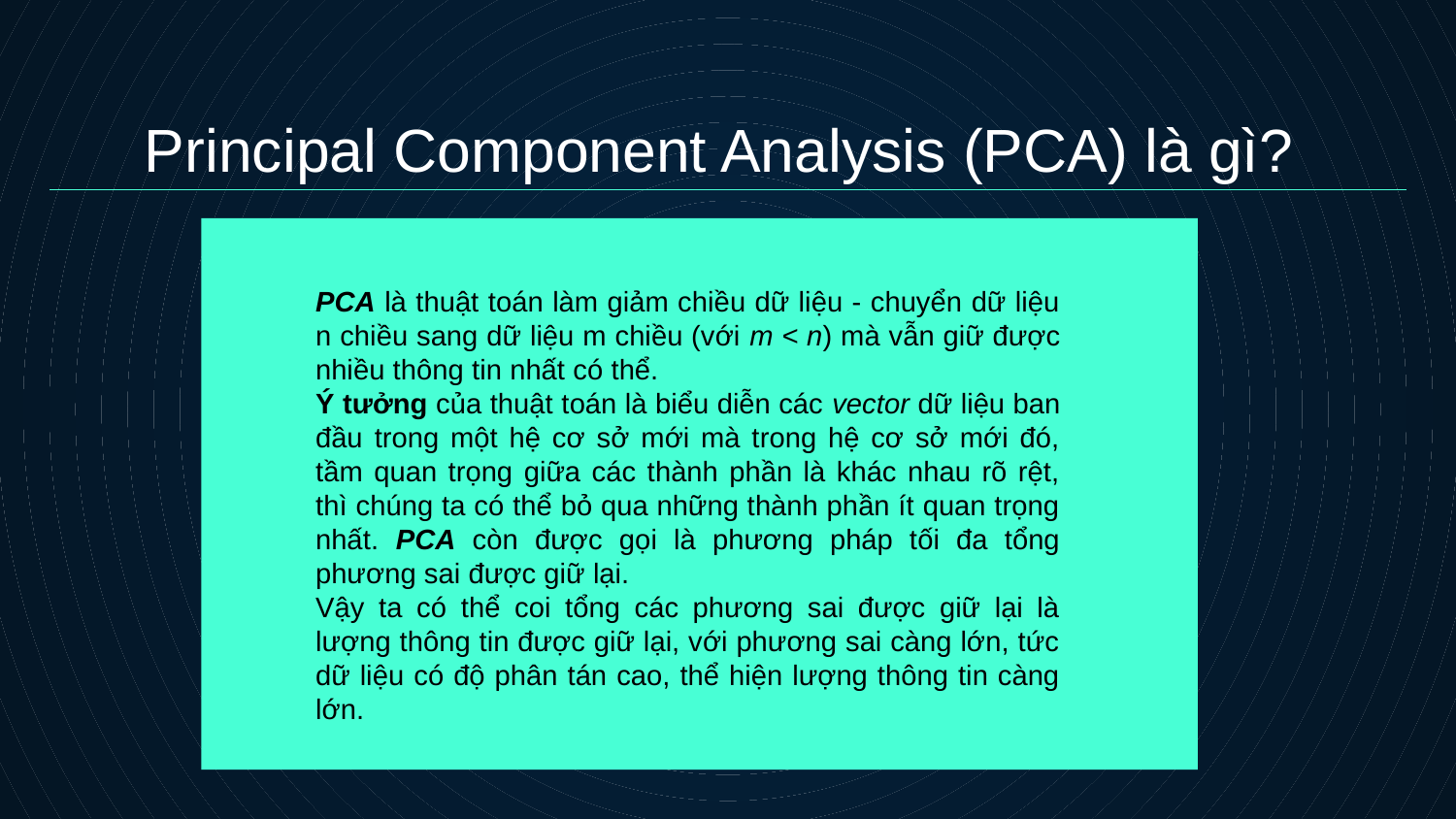

Principal Component Analysis (PCA) là gì?

PCA là thuật toán làm giảm chiều dữ liệu - chuyển dữ liệu n chiều sang dữ liệu m chiều (với m < n) mà vẫn giữ được nhiều thông tin nhất có thể.
Ý tưởng của thuật toán là biểu diễn các vector dữ liệu ban đầu trong một hệ cơ sở mới mà trong hệ cơ sở mới đó, tầm quan trọng giữa các thành phần là khác nhau rõ rệt, thì chúng ta có thể bỏ qua những thành phần ít quan trọng nhất. PCA còn được gọi là phương pháp tối đa tổng phương sai được giữ lại.
Vậy ta có thể coi tổng các phương sai được giữ lại là lượng thông tin được giữ lại, với phương sai càng lớn, tức dữ liệu có độ phân tán cao, thể hiện lượng thông tin càng lớn.